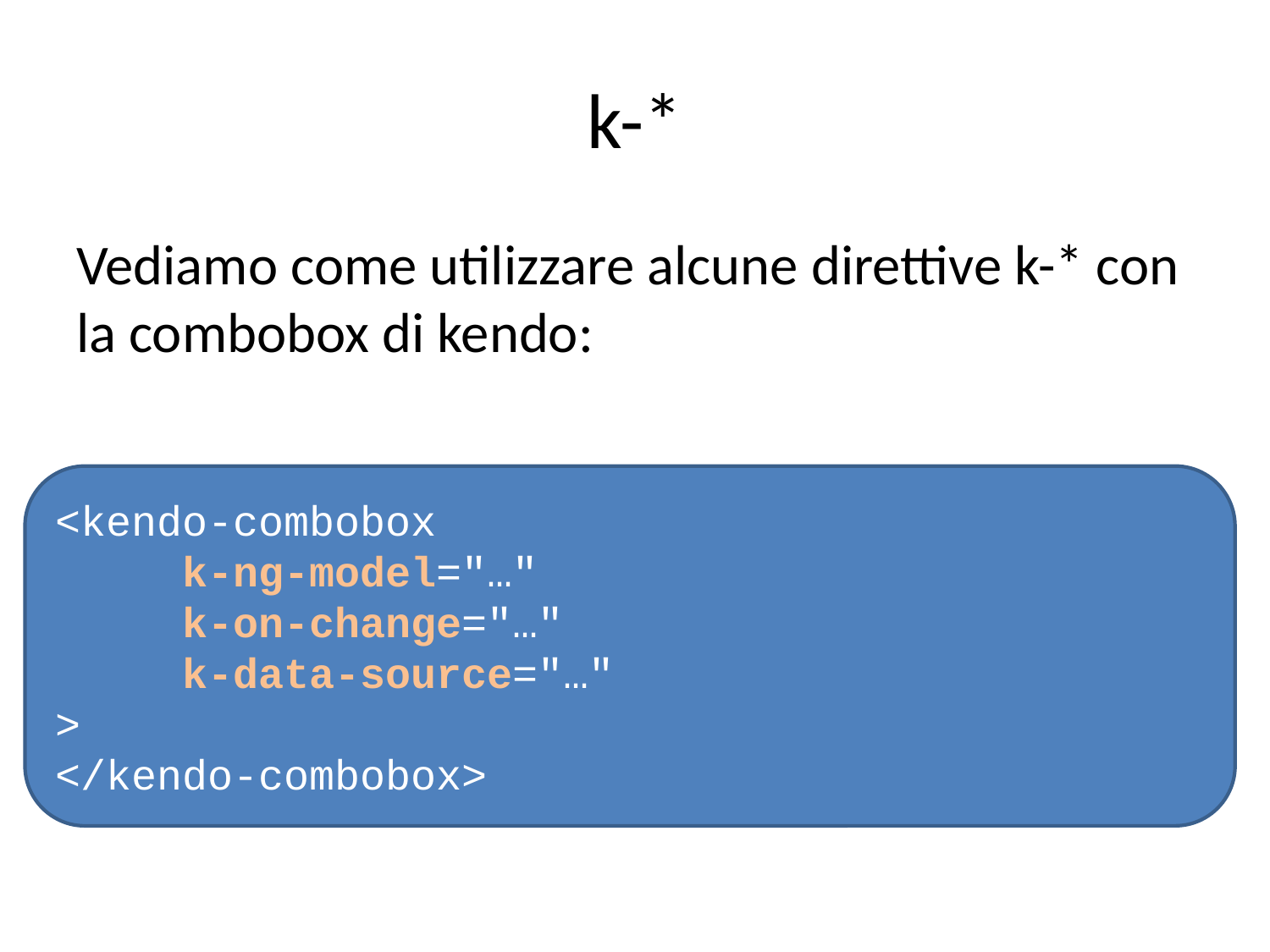

# k-*
Vediamo come utilizzare alcune direttive k-* con la combobox di kendo:

<kendo-combobox
	k-ng-model="…"
	k-on-change="…"
	k-data-source="…"
>
</kendo-combobox>